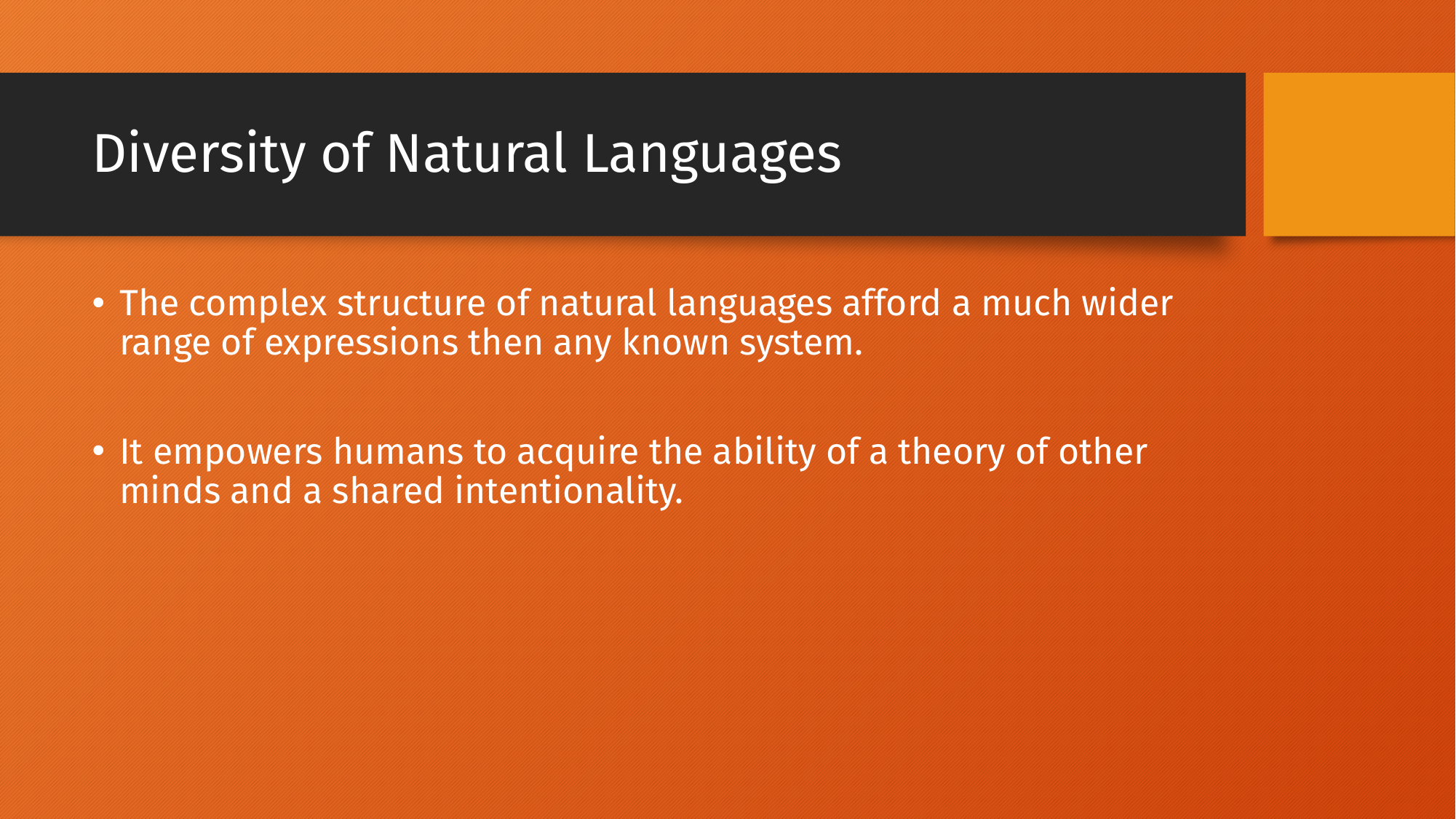

# Diversity of Natural Languages
The complex structure of natural languages afford a much wider range of expressions then any known system.

It empowers humans to acquire the ability of a theory of other minds and a shared intentionality.